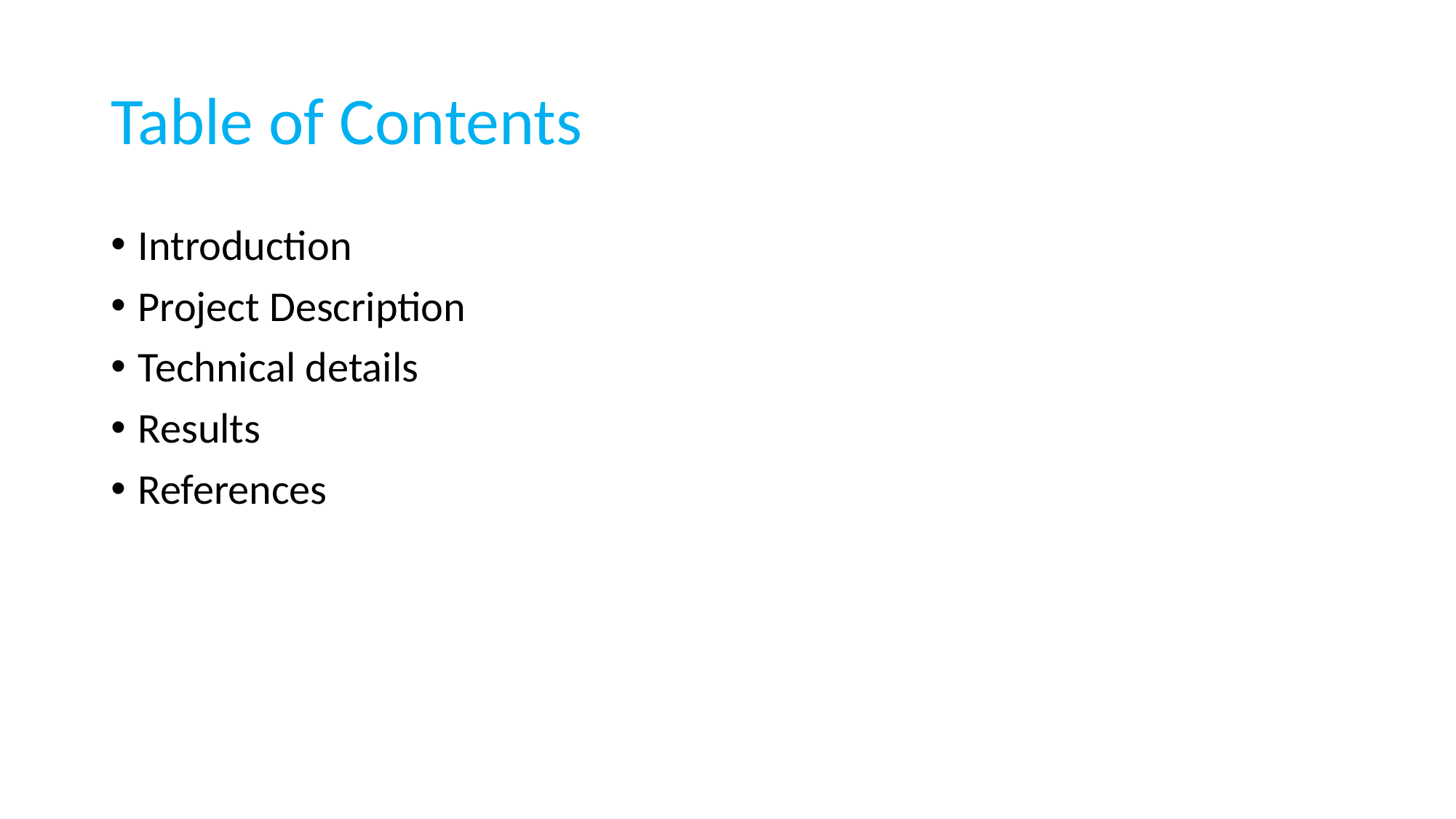

# Table of Contents
Introduction
Project Description
Technical details
Results
References